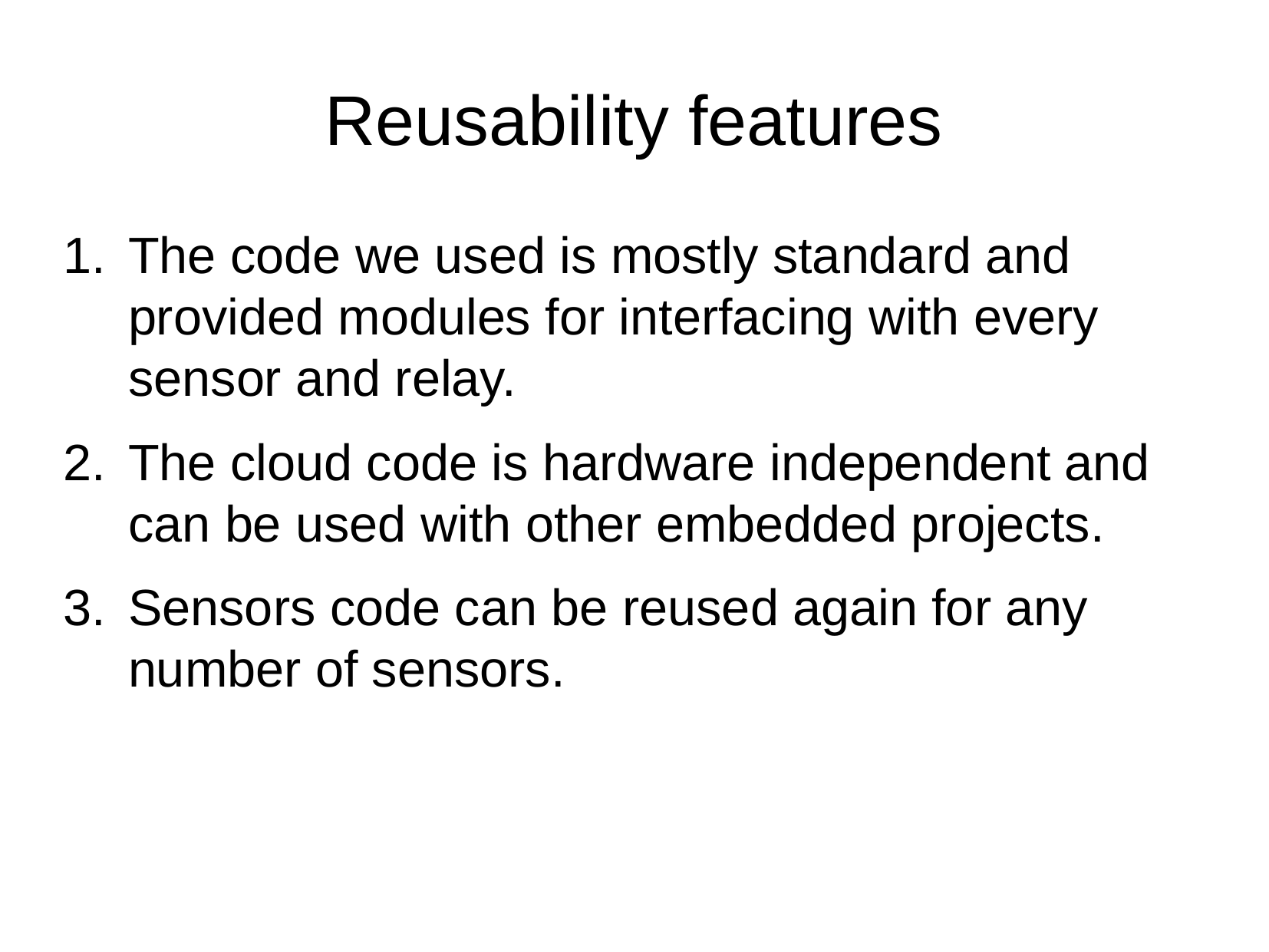

# Reusability features
The code we used is mostly standard and provided modules for interfacing with every sensor and relay.
The cloud code is hardware independent and can be used with other embedded projects.
Sensors code can be reused again for any number of sensors.